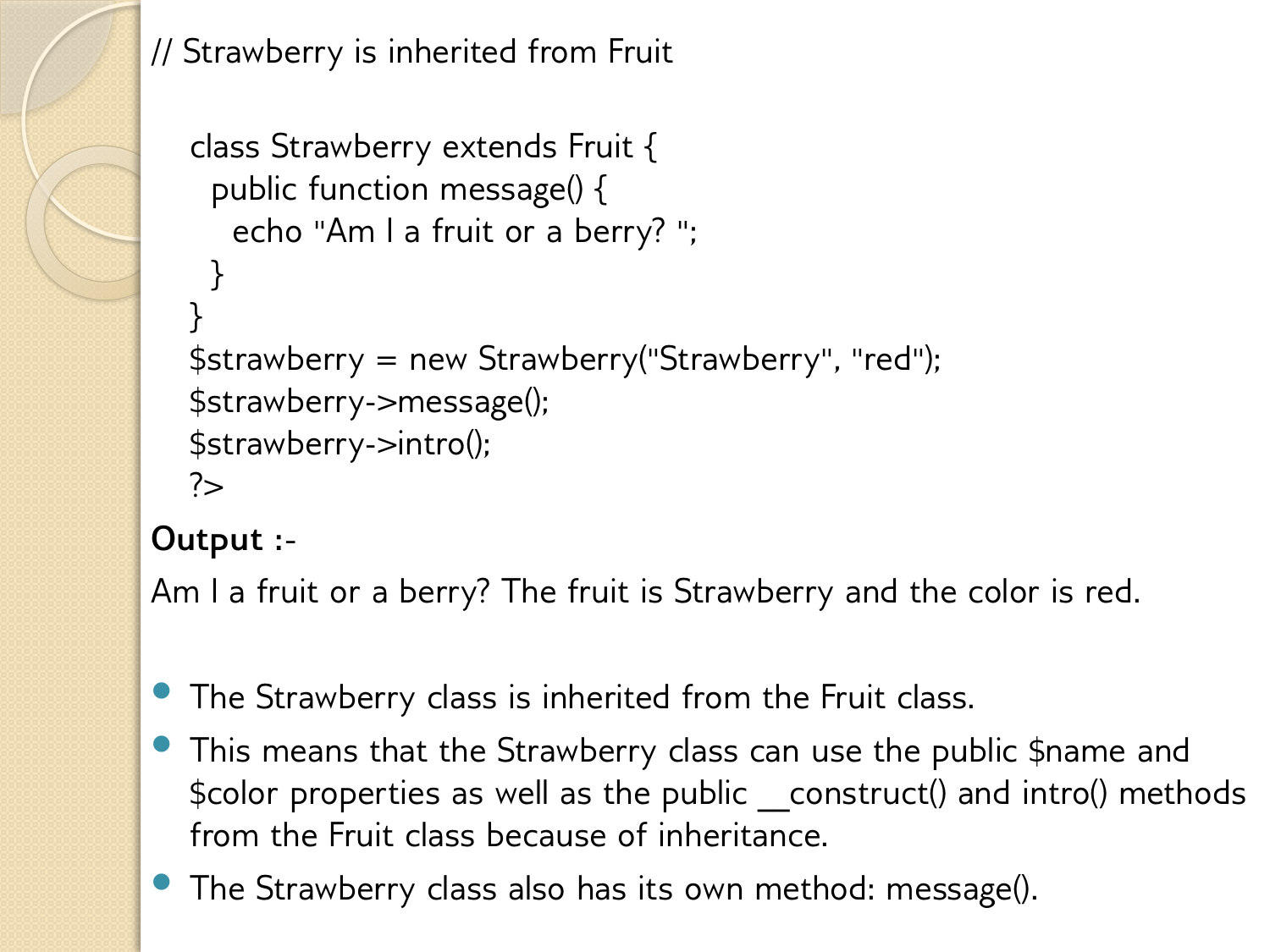

// Strawberry is inherited from Fruit
class Strawberry extends Fruit {
  public function message() {
    echo "Am I a fruit or a berry? ";
  }
}
$strawberry = new Strawberry("Strawberry", "red");
$strawberry->message();
$strawberry->intro();
?>
Output :-
Am I a fruit or a berry? The fruit is Strawberry and the color is red.

The Strawberry class is inherited from the Fruit class.
This means that the Strawberry class can use the public $name and $color properties as well as the public __construct() and intro() methods from the Fruit class because of inheritance.
The Strawberry class also has its own method: message().